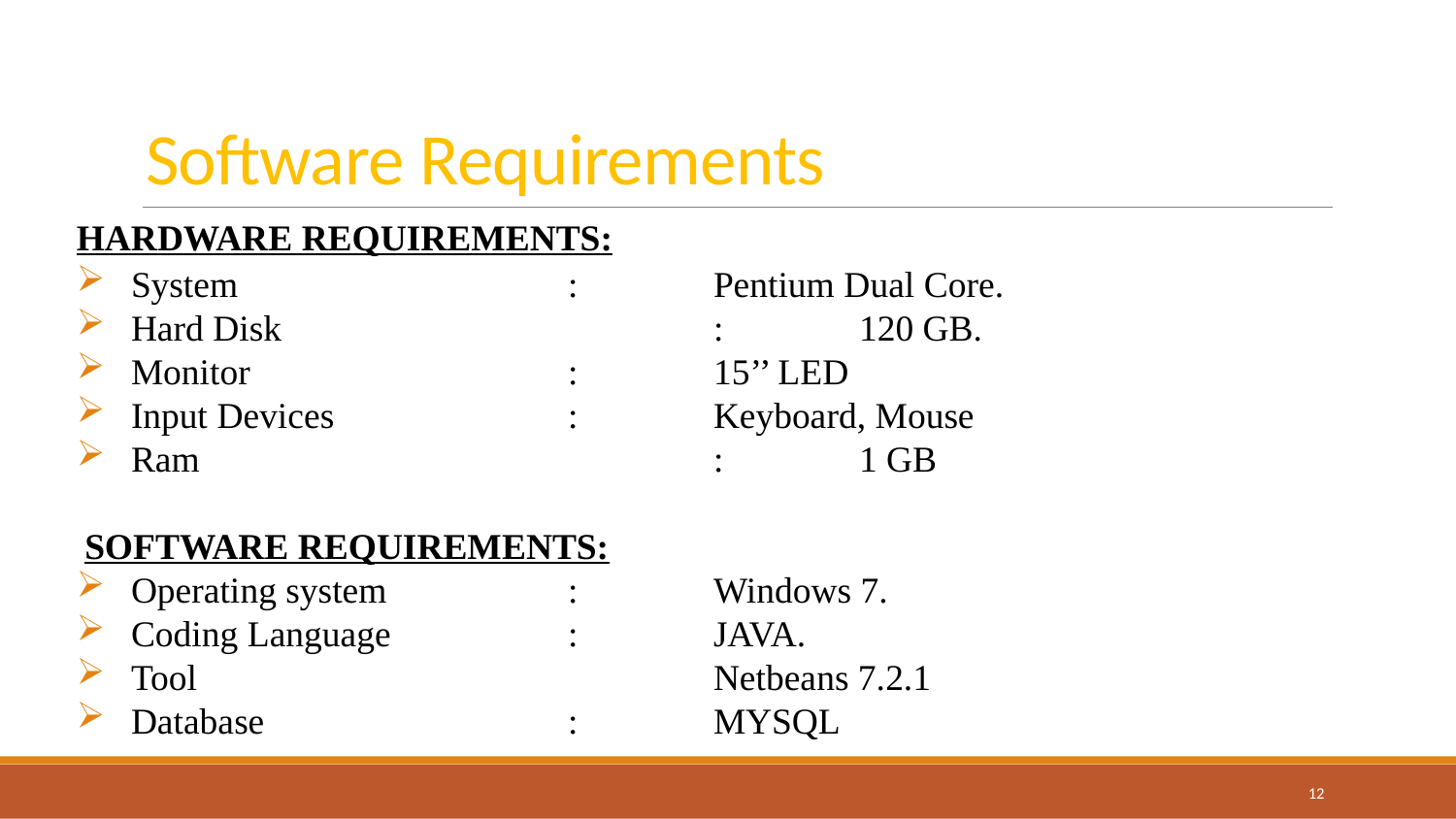

# Software Requirements
HARDWARE REQUIREMENTS:
System			: 	Pentium Dual Core.
Hard Disk 			: 	120 GB.
Monitor			: 	15’’ LED
Input Devices		: 	Keyboard, Mouse
Ram				:	1 GB

SOFTWARE REQUIREMENTS:
Operating system 		: 	Windows 7.
Coding Language		:	JAVA.
Tool				Netbeans 7.2.1
Database			:	MYSQL

12